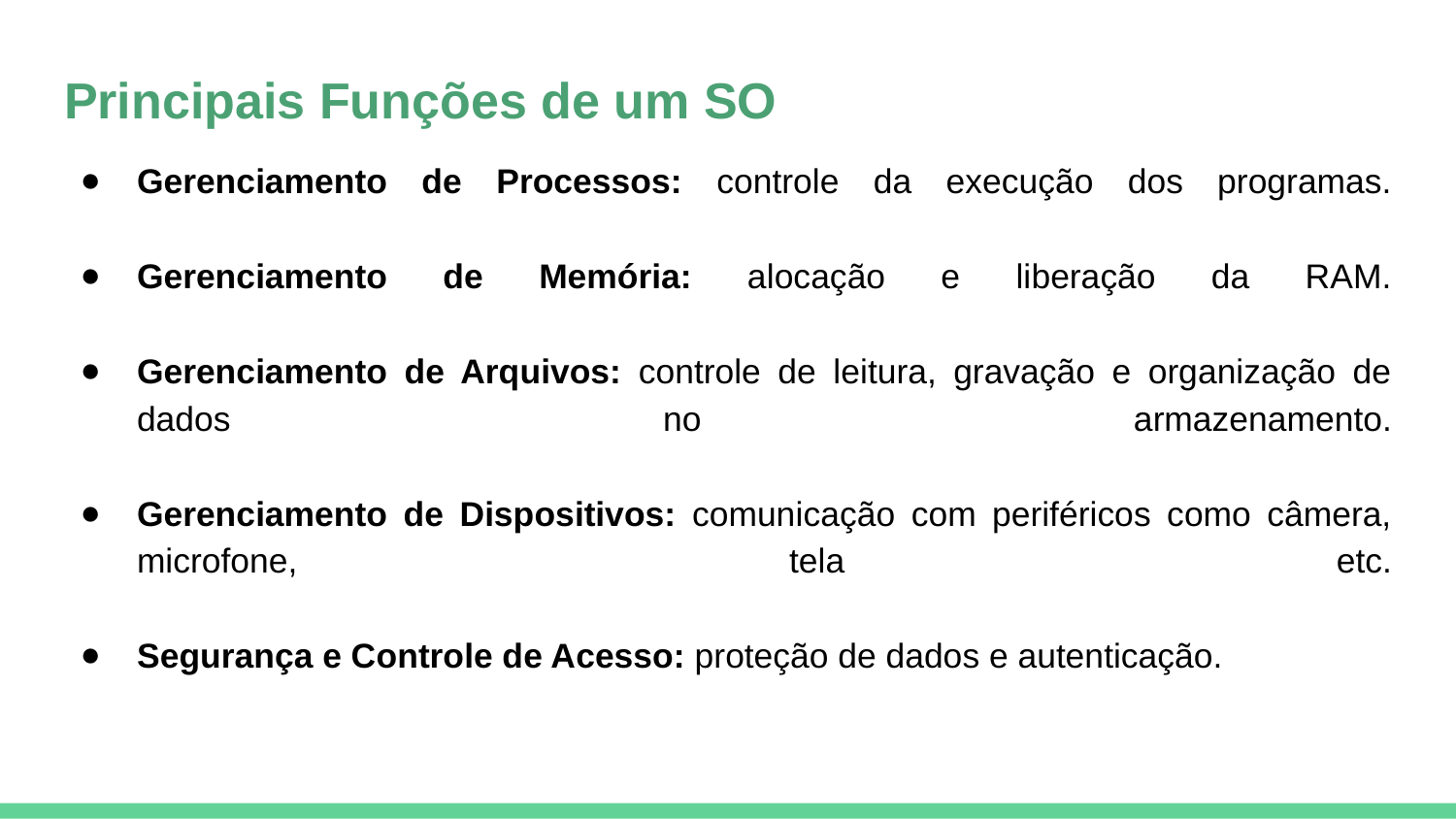

Principais Funções de um SO
Gerenciamento de Processos: controle da execução dos programas.
Gerenciamento de Memória: alocação e liberação da RAM.
Gerenciamento de Arquivos: controle de leitura, gravação e organização de dados no armazenamento.
Gerenciamento de Dispositivos: comunicação com periféricos como câmera, microfone, tela etc.
Segurança e Controle de Acesso: proteção de dados e autenticação.